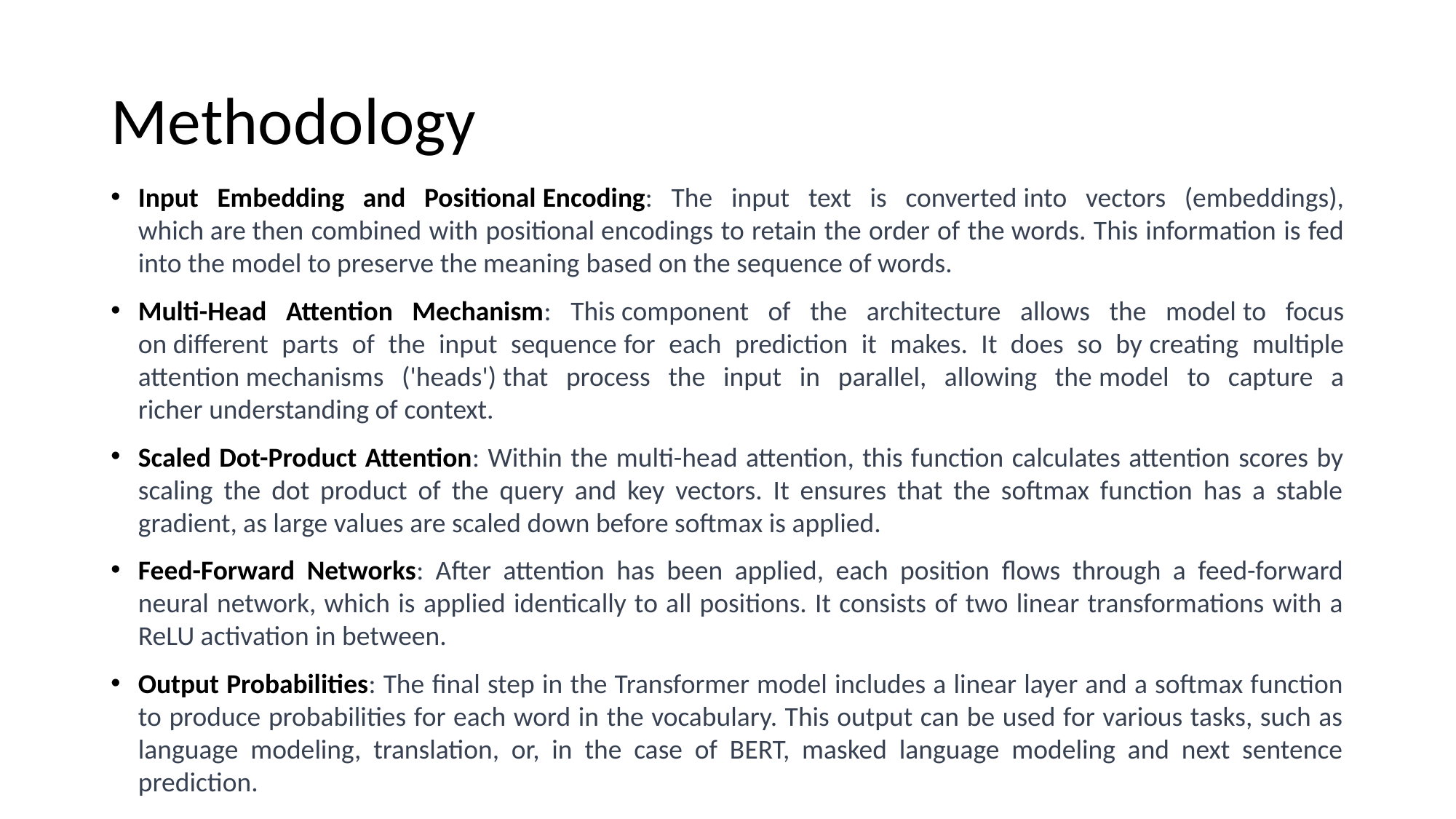

# Methodology
Input Embedding and Positional Encoding: The input text is converted into vectors (embeddings), which are then combined with positional encodings to retain the order of the words. This information is fed into the model to preserve the meaning based on the sequence of words.
Multi-Head Attention Mechanism: This component of the architecture allows the model to focus on different parts of the input sequence for each prediction it makes. It does so by creating multiple attention mechanisms ('heads') that process the input in parallel, allowing the model to capture a richer understanding of context.
Scaled Dot-Product Attention: Within the multi-head attention, this function calculates attention scores by scaling the dot product of the query and key vectors. It ensures that the softmax function has a stable gradient, as large values are scaled down before softmax is applied.
Feed-Forward Networks: After attention has been applied, each position flows through a feed-forward neural network, which is applied identically to all positions. It consists of two linear transformations with a ReLU activation in between.
Output Probabilities: The final step in the Transformer model includes a linear layer and a softmax function to produce probabilities for each word in the vocabulary. This output can be used for various tasks, such as language modeling, translation, or, in the case of BERT, masked language modeling and next sentence prediction.